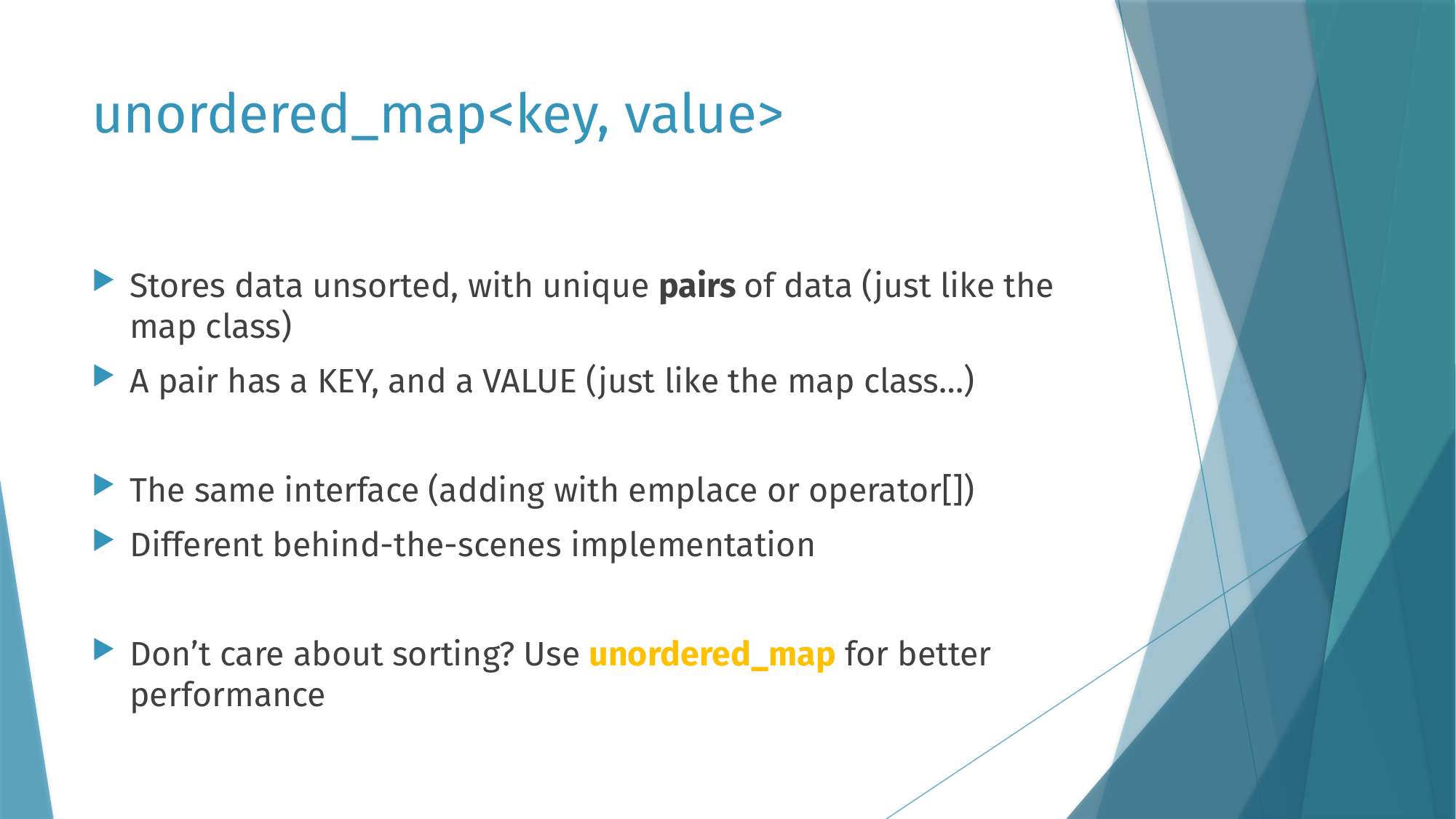

# unordered_map<key, value>
Stores data unsorted, with unique pairs of data (just like the map class)
A pair has a KEY, and a VALUE (just like the map class…)

The same interface (adding with emplace or operator[])
Different behind-the-scenes implementation

Don’t care about sorting? Use unordered_map for better performance